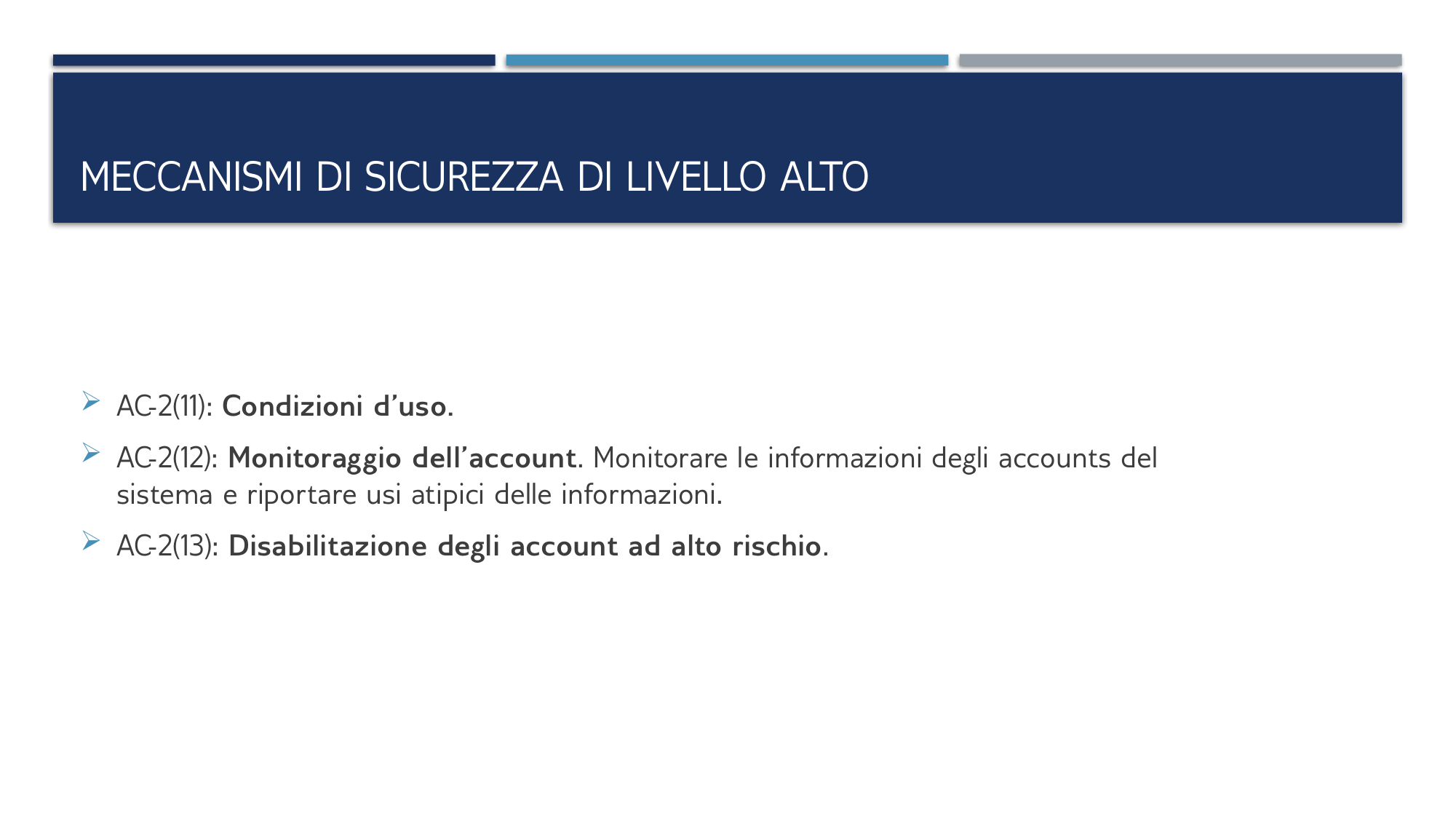

# Meccanismi di sicurezza di livello alto
AC-2(11): Condizioni d’uso.
AC-2(12): Monitoraggio dell’account. Monitorare le informazioni degli accounts del sistema e riportare usi atipici delle informazioni.
AC-2(13): Disabilitazione degli account ad alto rischio.